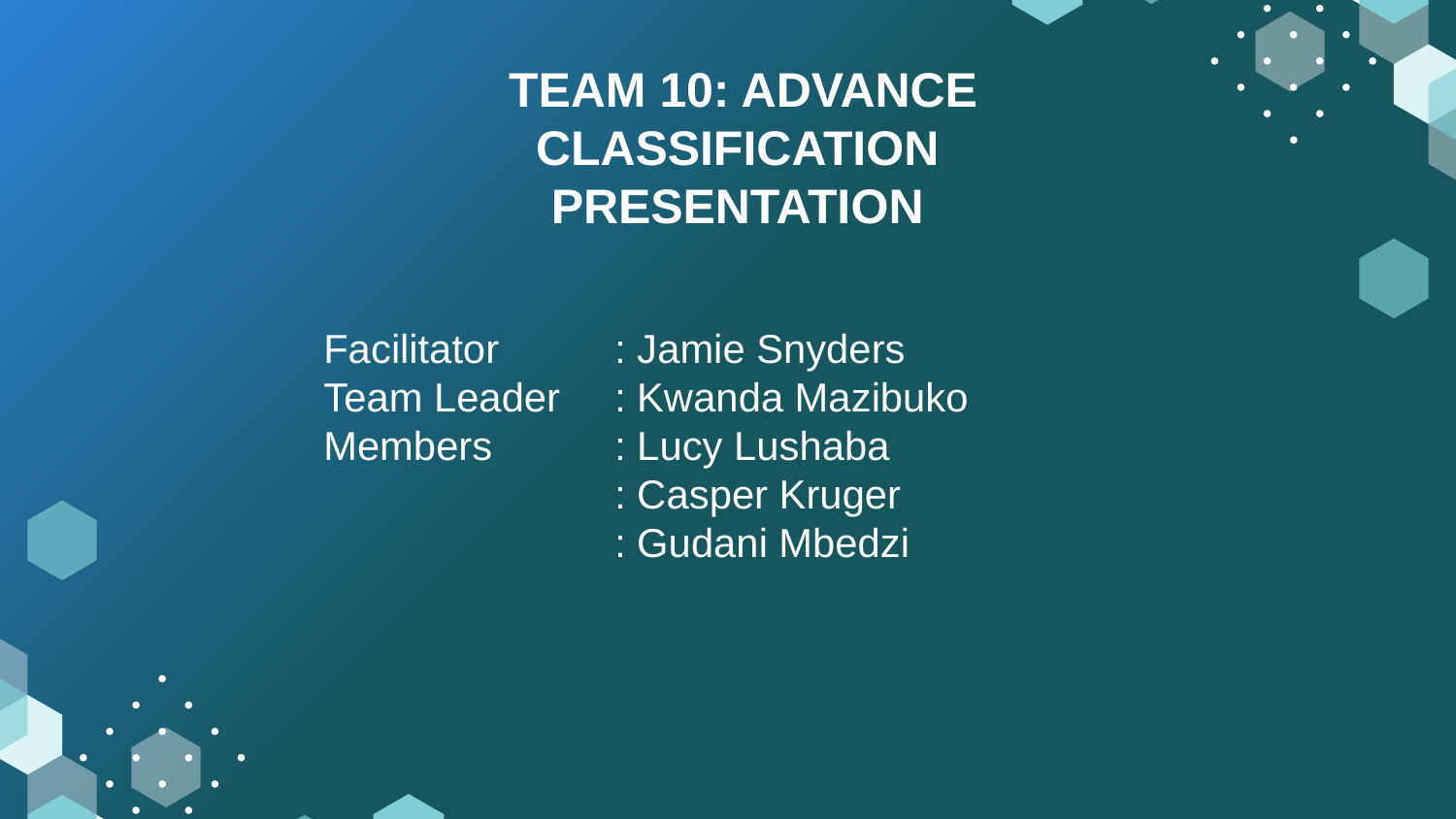

TEAM 10: ADVANCE CLASSIFICATION PRESENTATION
Facilitator	: Jamie Snyders
Team Leader	: Kwanda Mazibuko
Members	: Lucy Lushaba
		: Casper Kruger
		: Gudani Mbedzi